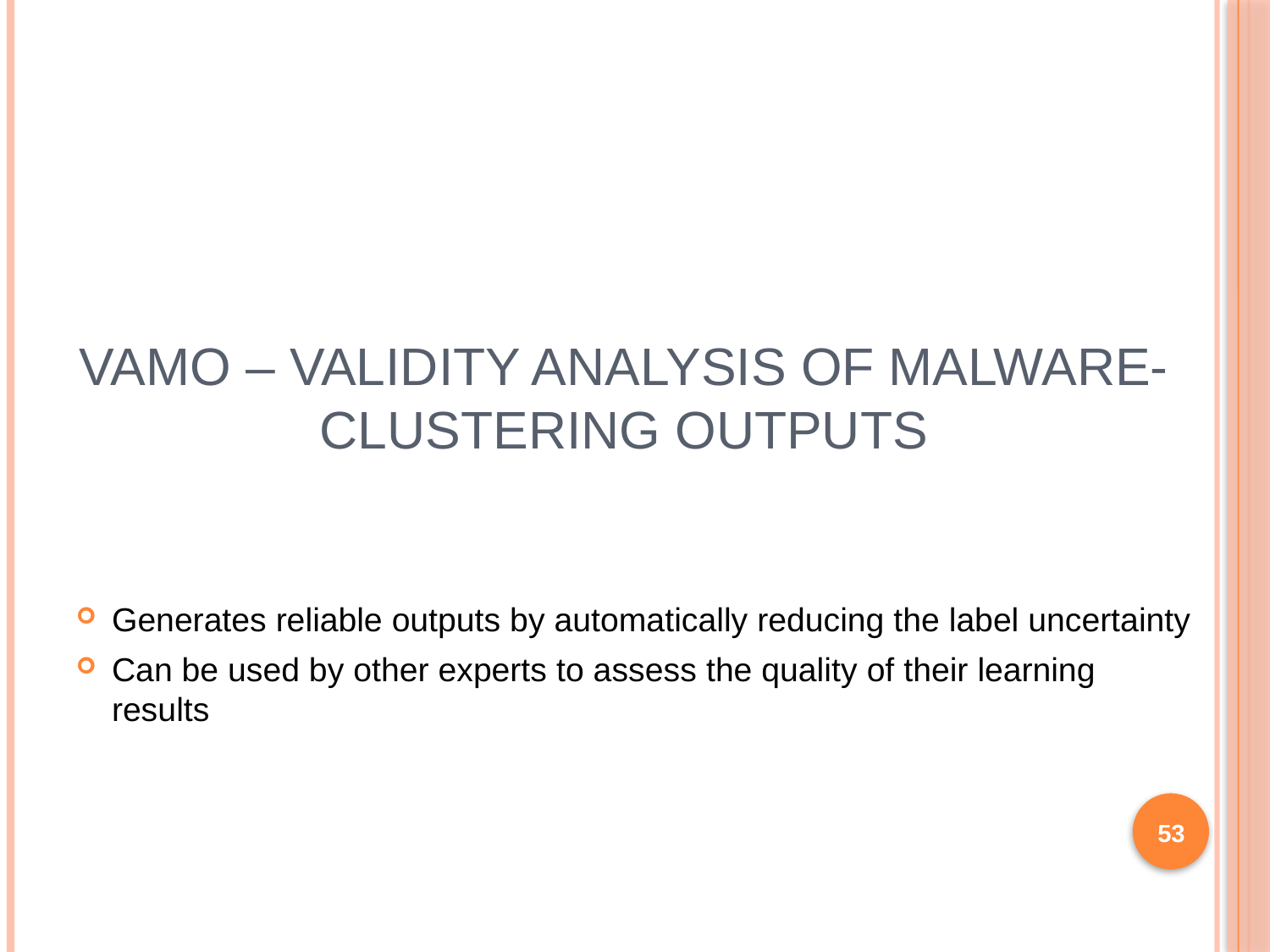

# VAMO – Validity Analysis of Malware-clustering Outputs
Generates reliable outputs by automatically reducing the label uncertainty
Can be used by other experts to assess the quality of their learning results
53